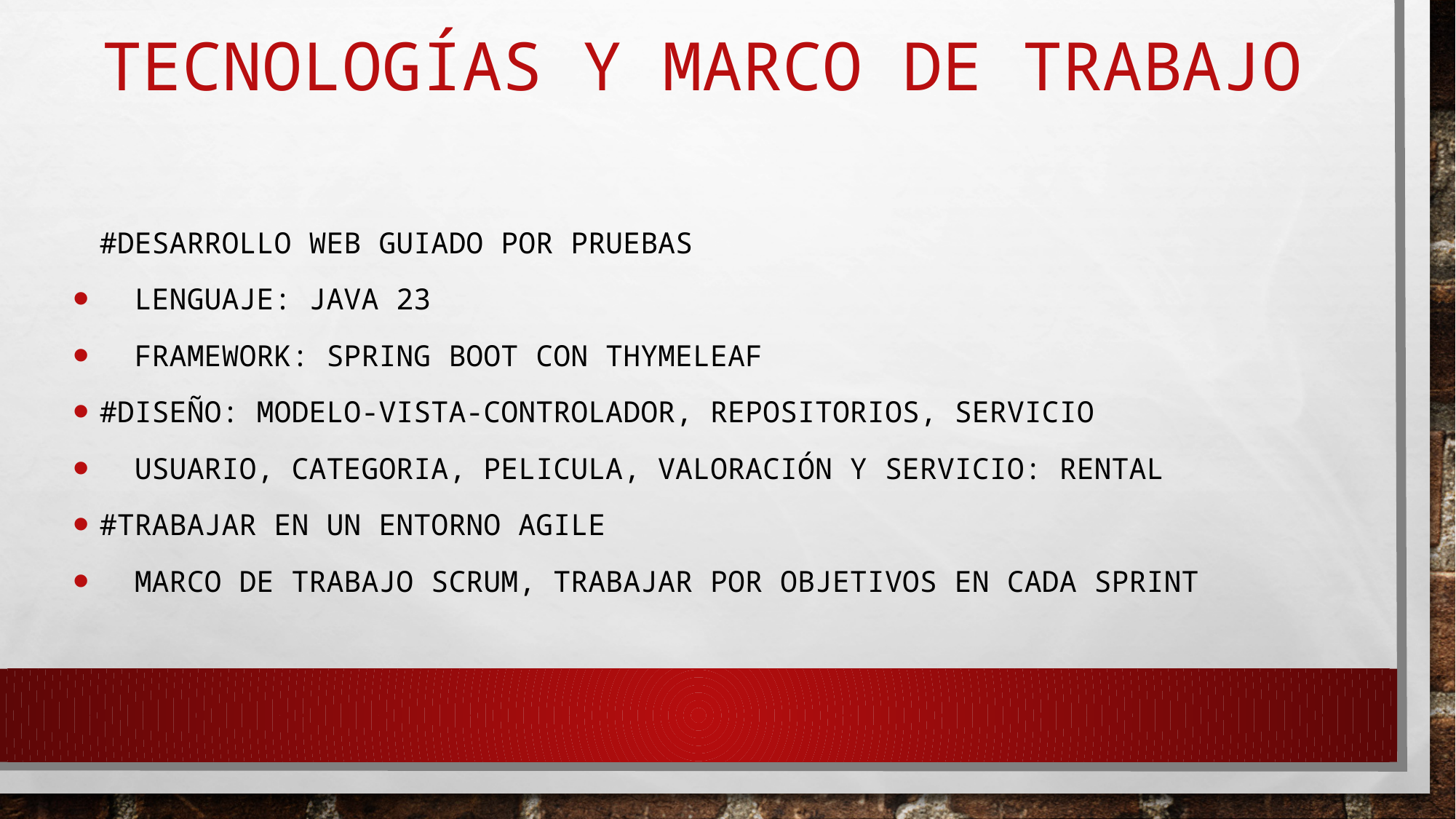

# TECNOLOGÍAS Y MARCO DE TRABAJO
#DESARROLLO WEB GUIADO POR PRUEBAS
  LENGUAJE: JAVA 23
  FRAMEWORK: SPRING BOOT CON THYMELEAF
#DISEÑO: MODELO-VISTA-CONTROLADOR, REPOSITORIOS, SERVICIO
  USUARIO, CATEGORIA, PELICULA, VALORACIÓN Y SERVICIO: Rental
#TRABAJAR EN UN ENTORNO AGILE
  Marco DE TRABAJO SCRUM, TRABAJAR POR objetivos en cada SPRINT